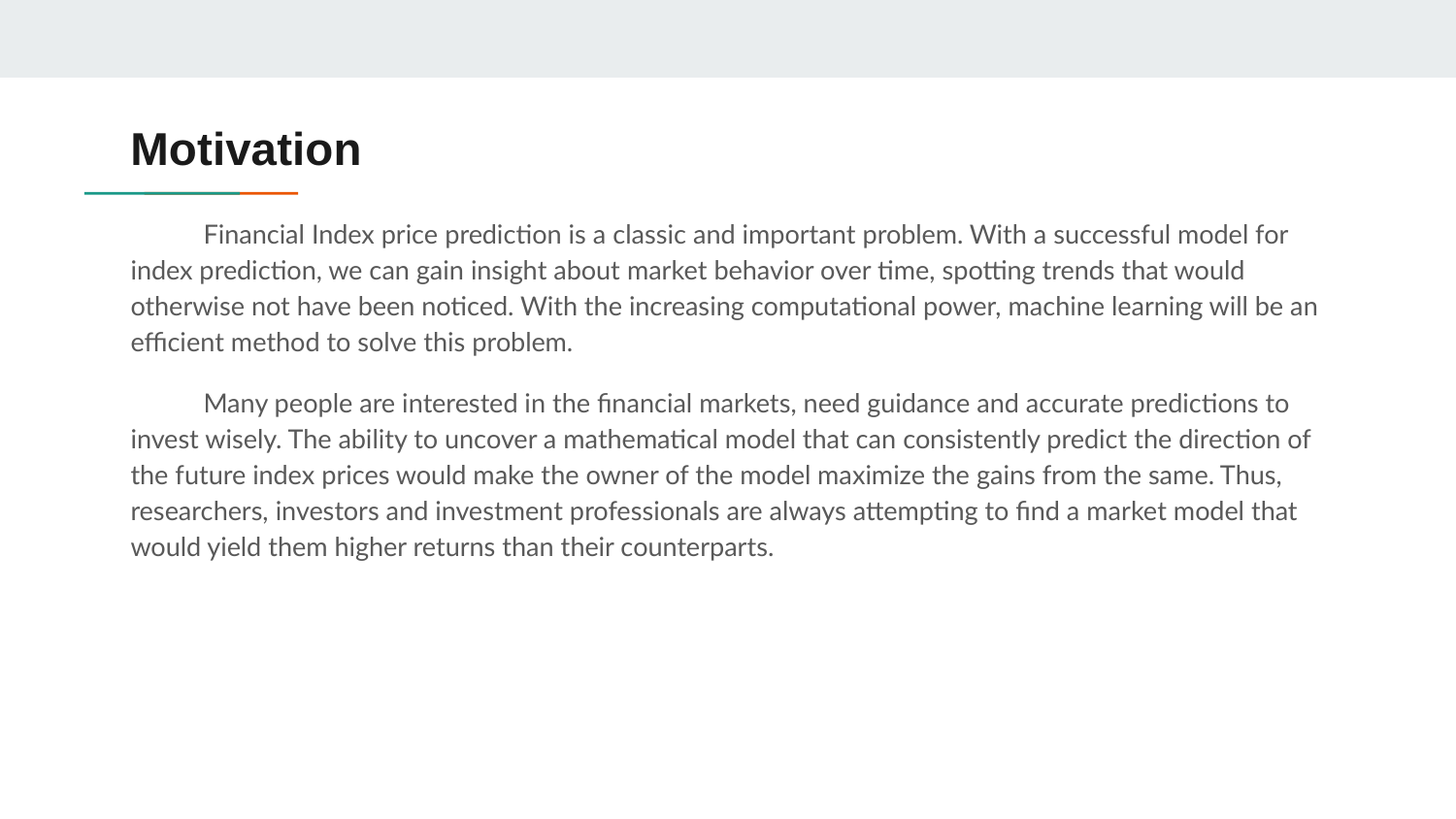

# Motivation
Financial Index price prediction is a classic and important problem. With a successful model for index prediction, we can gain insight about market behavior over time, spotting trends that would otherwise not have been noticed. With the increasing computational power, machine learning will be an efficient method to solve this problem.
Many people are interested in the financial markets, need guidance and accurate predictions to invest wisely. The ability to uncover a mathematical model that can consistently predict the direction of the future index prices would make the owner of the model maximize the gains from the same. Thus, researchers, investors and investment professionals are always attempting to find a market model that would yield them higher returns than their counterparts.